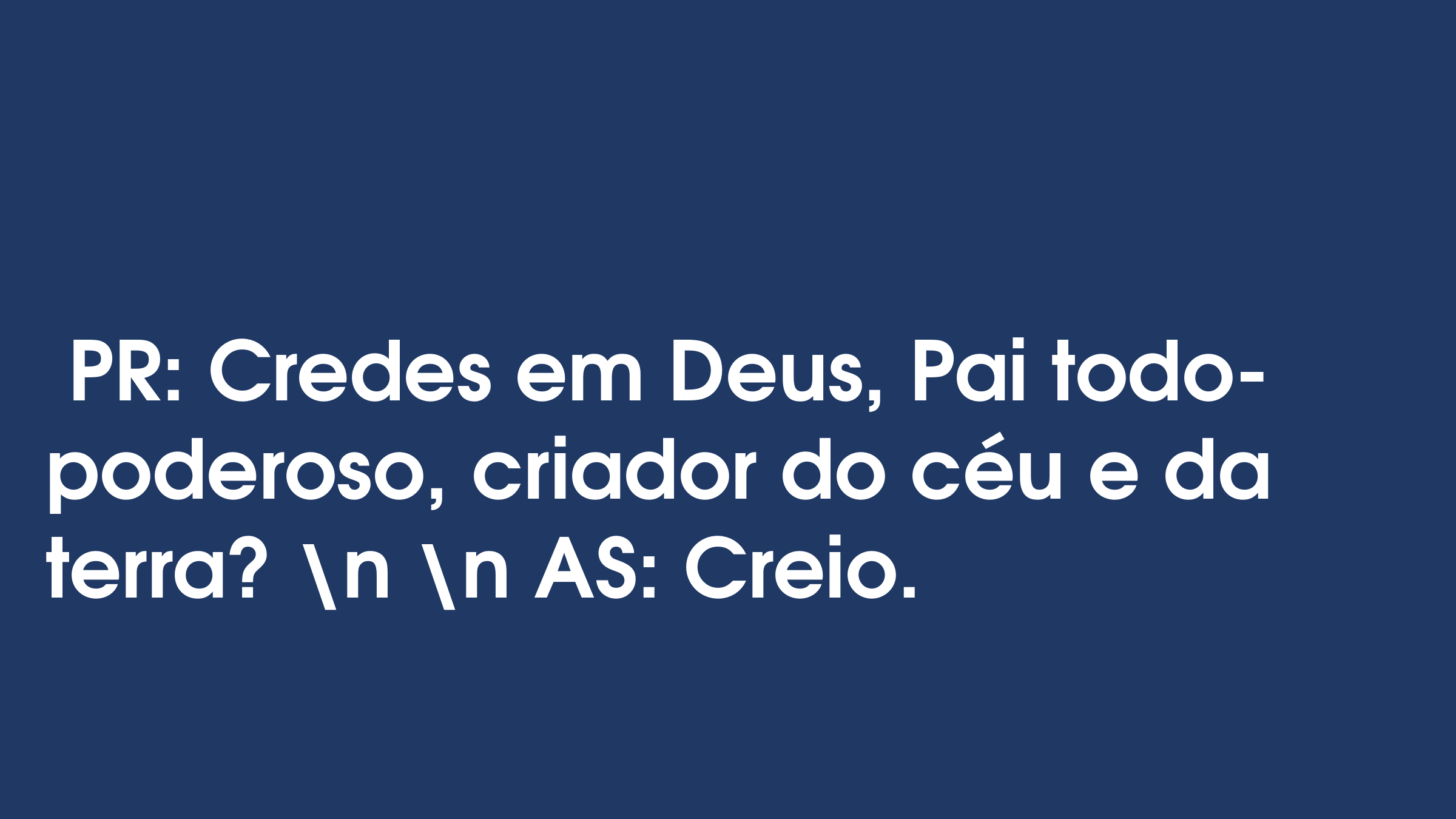

PR: Credes em Deus, Pai todo-poderoso, criador do céu e da terra? \n \n AS: Creio.